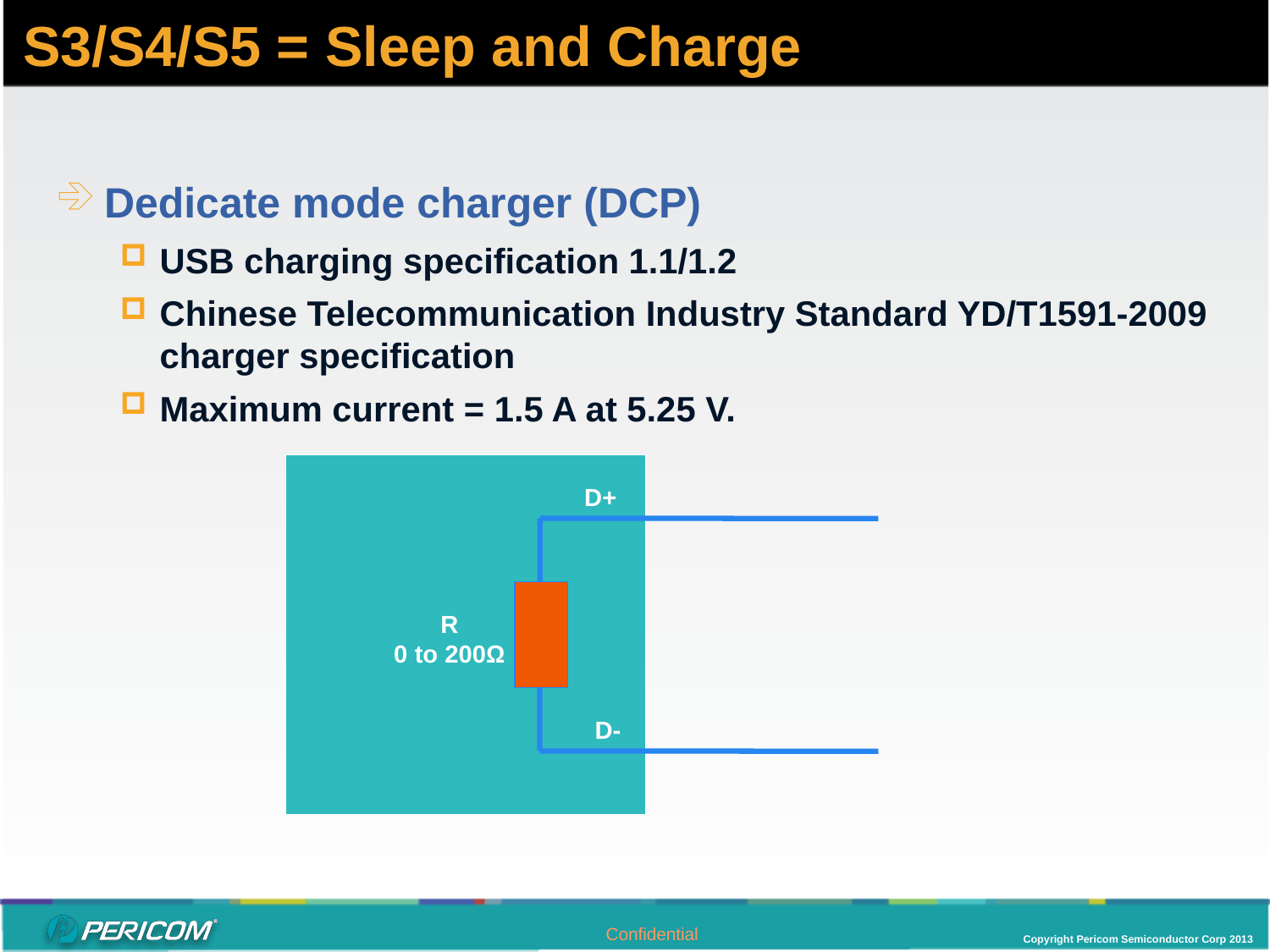

S3/S4/S5 = Sleep and Charge
Dedicate mode charger (DCP)
USB charging specification 1.1/1.2
Chinese Telecommunication Industry Standard YD/T1591-2009 charger specification
Maximum current = 1.5 A at 5.25 V.

D+

R
0 to 200Ω
D-